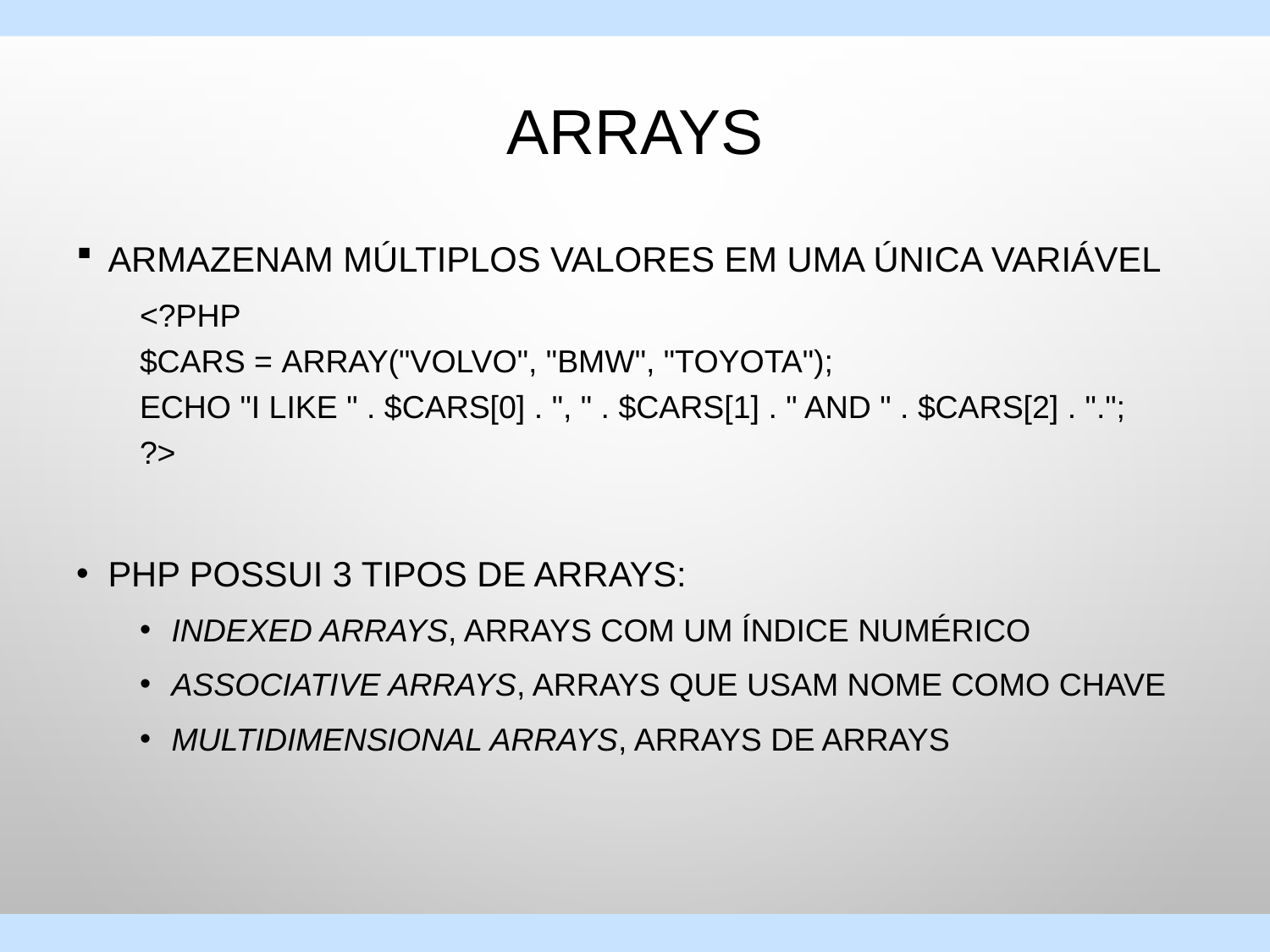

# Arrays
Armazenam múltiplos valores em uma única variável
<?php
$cars = array("Volvo", "BMW", "Toyota");
echo "I like " . $cars[0] . ", " . $cars[1] . " and " . $cars[2] . ".";
?>

PHP possui 3 tipos de arrays:
Indexed arrays, arrays com um índice numérico
Associative arrays, arrays que usam nome como chave
Multidimensional arrays, arrays de arrays